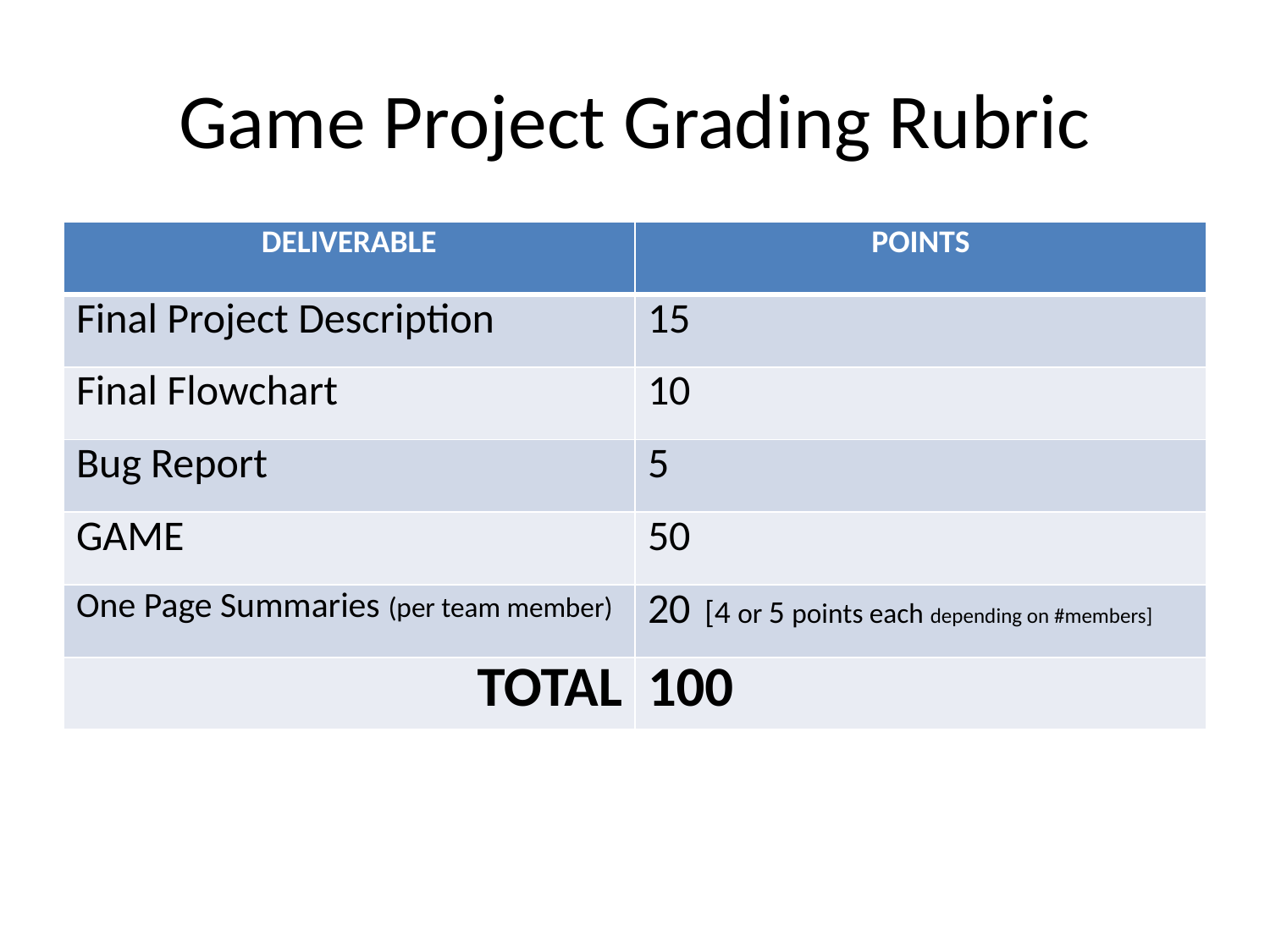

# Game Project Grading Rubric
| DELIVERABLE | POINTS |
| --- | --- |
| Final Project Description | 15 |
| Final Flowchart | 10 |
| Bug Report | 5 |
| GAME | 50 |
| One Page Summaries (per team member) | 20 [4 or 5 points each depending on #members] |
| TOTAL | 100 |